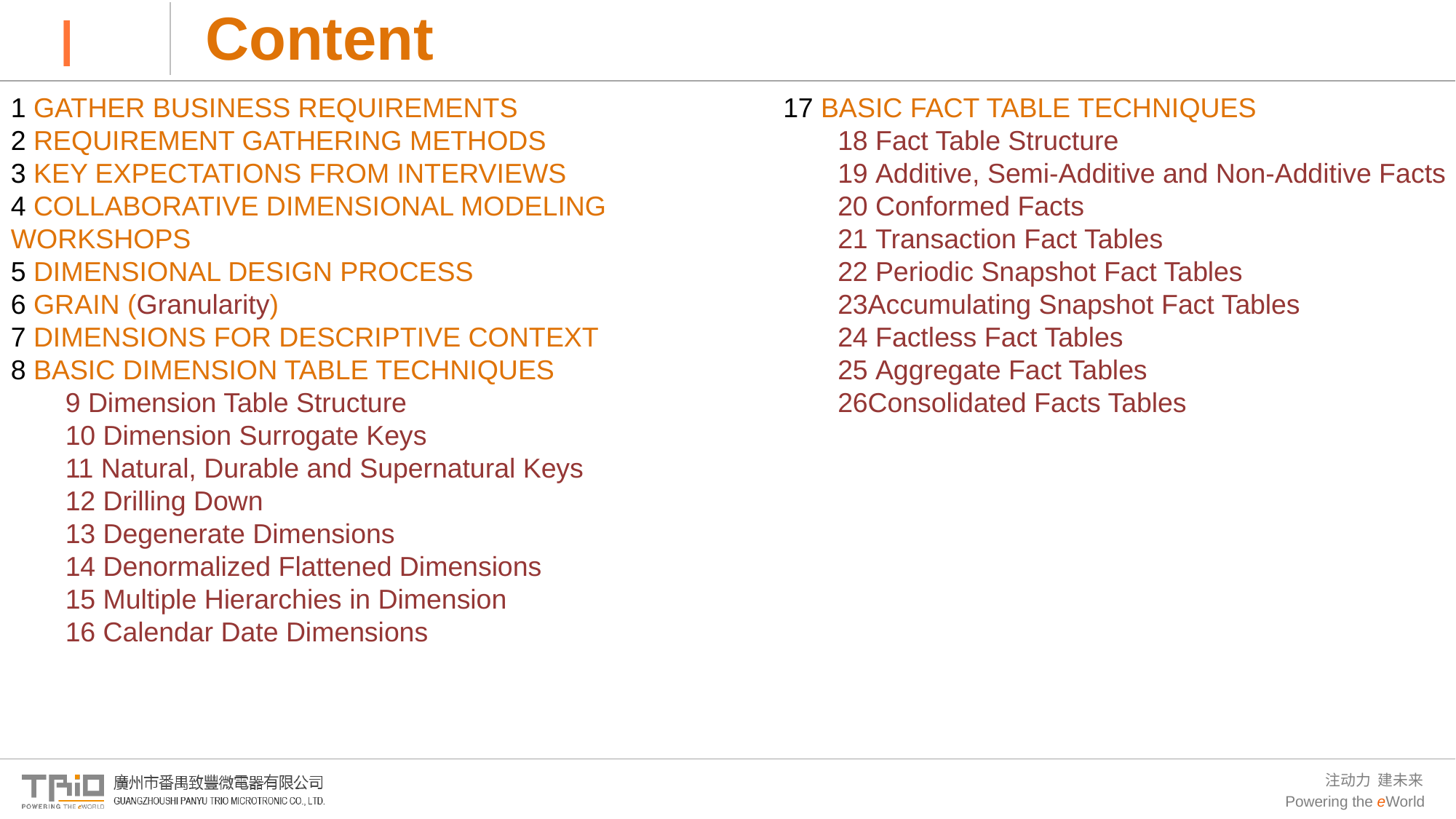

# I
Content
1 GATHER BUSINESS REQUIREMENTS
2 REQUIREMENT GATHERING METHODS
3 KEY EXPECTATIONS FROM INTERVIEWS
4 COLLABORATIVE DIMENSIONAL MODELING WORKSHOPS
5 DIMENSIONAL DESIGN PROCESS
6 GRAIN (Granularity)
7 DIMENSIONS FOR DESCRIPTIVE CONTEXT
8 BASIC DIMENSION TABLE TECHNIQUES
9 Dimension Table Structure
10 Dimension Surrogate Keys
11 Natural, Durable and Supernatural Keys
12 Drilling Down
13 Degenerate Dimensions
14 Denormalized Flattened Dimensions
15 Multiple Hierarchies in Dimension
16 Calendar Date Dimensions

17 BASIC FACT TABLE TECHNIQUES
18 Fact Table Structure
19 Additive, Semi-Additive and Non-Additive Facts
20 Conformed Facts
21 Transaction Fact Tables
22 Periodic Snapshot Fact Tables
23Accumulating Snapshot Fact Tables
24 Factless Fact Tables
25 Aggregate Fact Tables
26Consolidated Facts Tables